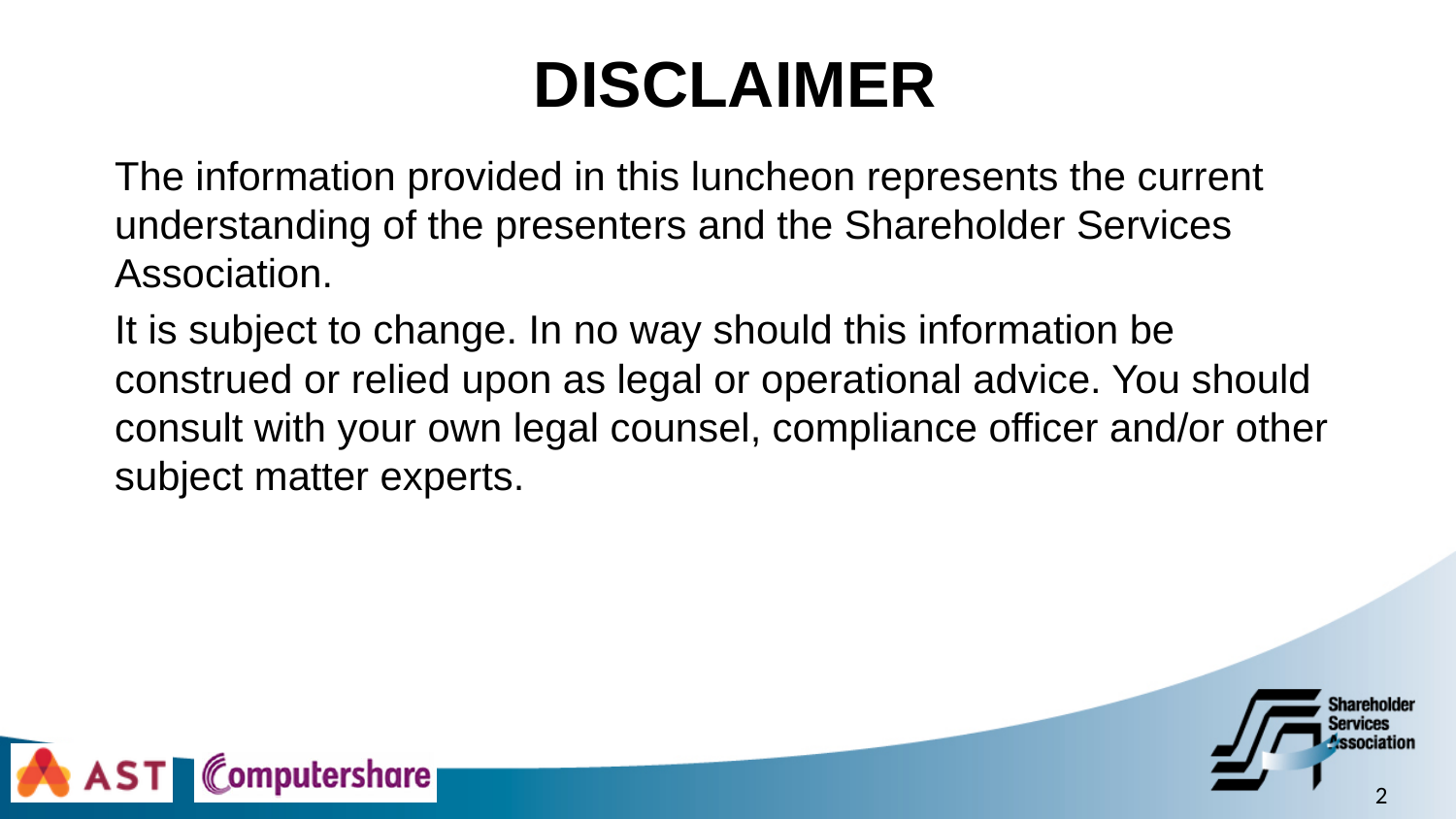

# DISCLAIMER
The information provided in this luncheon represents the current understanding of the presenters and the Shareholder Services Association.
It is subject to change. In no way should this information be construed or relied upon as legal or operational advice. You should consult with your own legal counsel, compliance officer and/or other subject matter experts.